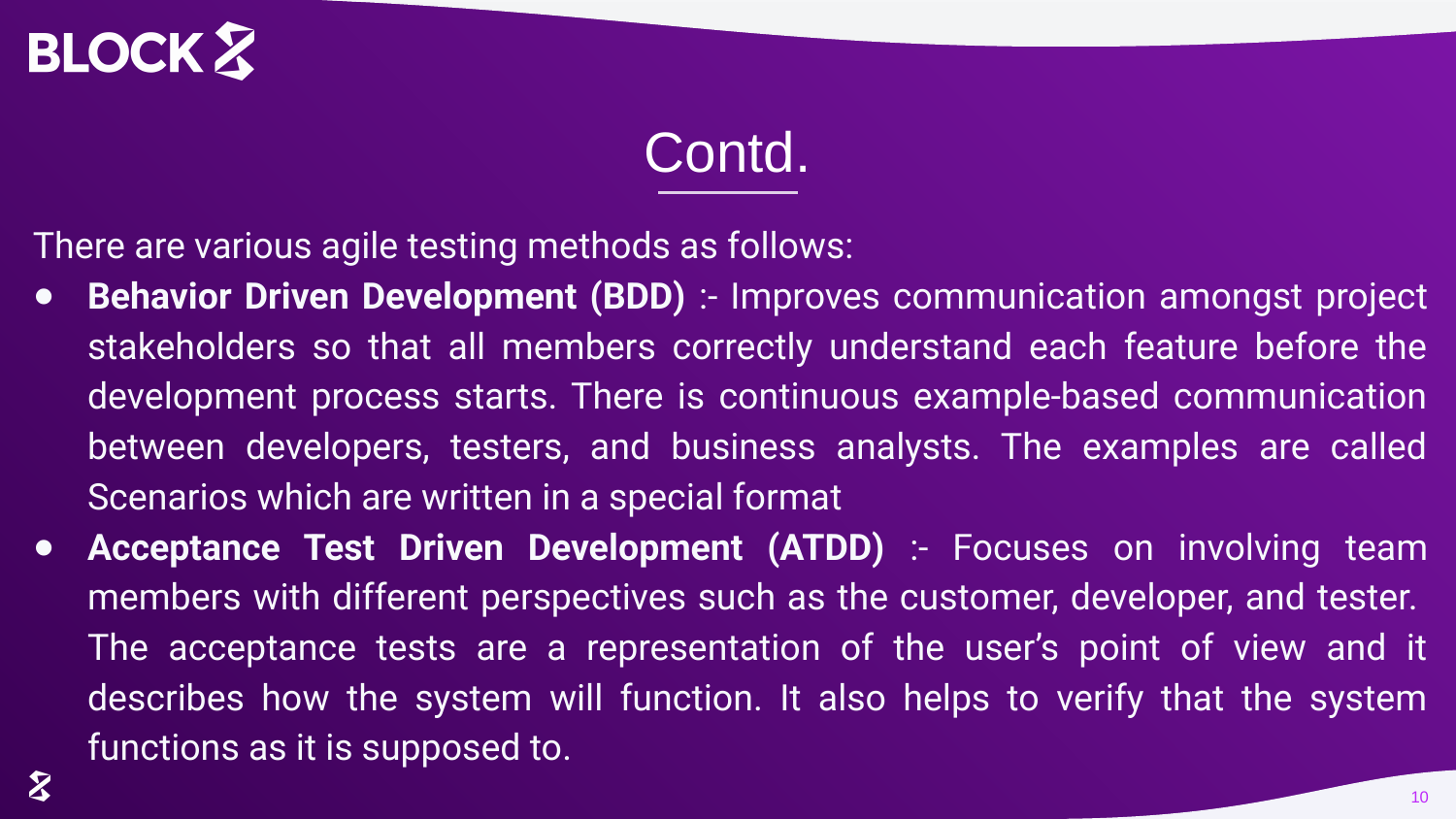

# Contd.
There are various agile testing methods as follows:
Behavior Driven Development (BDD) :- Improves communication amongst project stakeholders so that all members correctly understand each feature before the development process starts. There is continuous example-based communication between developers, testers, and business analysts. The examples are called Scenarios which are written in a special format
Acceptance Test Driven Development (ATDD) :- Focuses on involving team members with different perspectives such as the customer, developer, and tester.  The acceptance tests are a representation of the user’s point of view and it describes how the system will function. It also helps to verify that the system functions as it is supposed to.

10